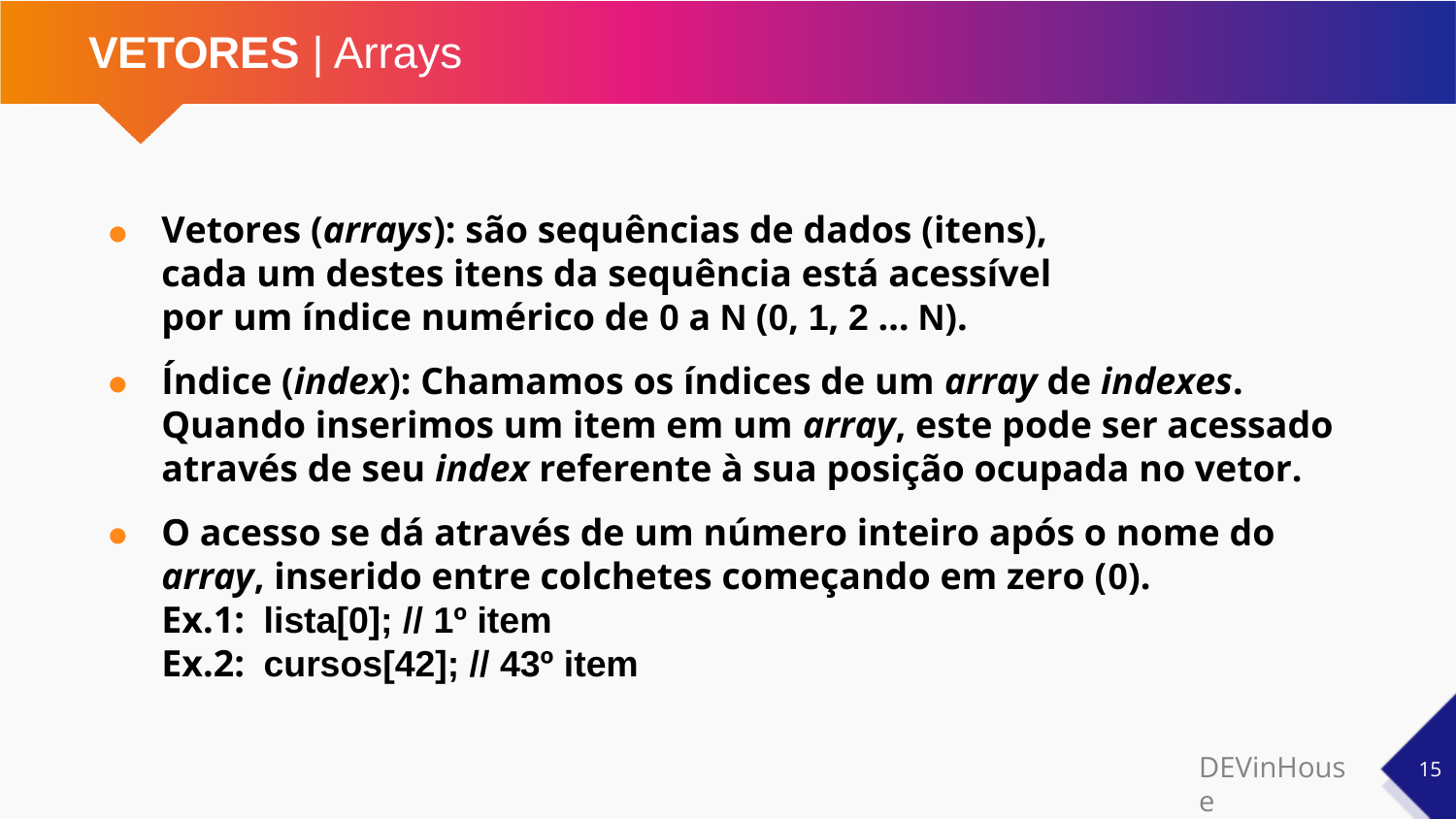

# VETORES | Arrays
Vetores (arrays): são sequências de dados (itens),
cada um destes itens da sequência está acessível
por um índice numérico de 0 a N (0, 1, 2 … N).
Índice (index): Chamamos os índices de um array de indexes.
Quando inserimos um item em um array, este pode ser acessado
através de seu index referente à sua posição ocupada no vetor.
O acesso se dá através de um número inteiro após o nome do array, inserido entre colchetes começando em zero (0).
Ex.1:  lista[0]; // 1º item
Ex.2:  cursos[42]; // 43º item
15